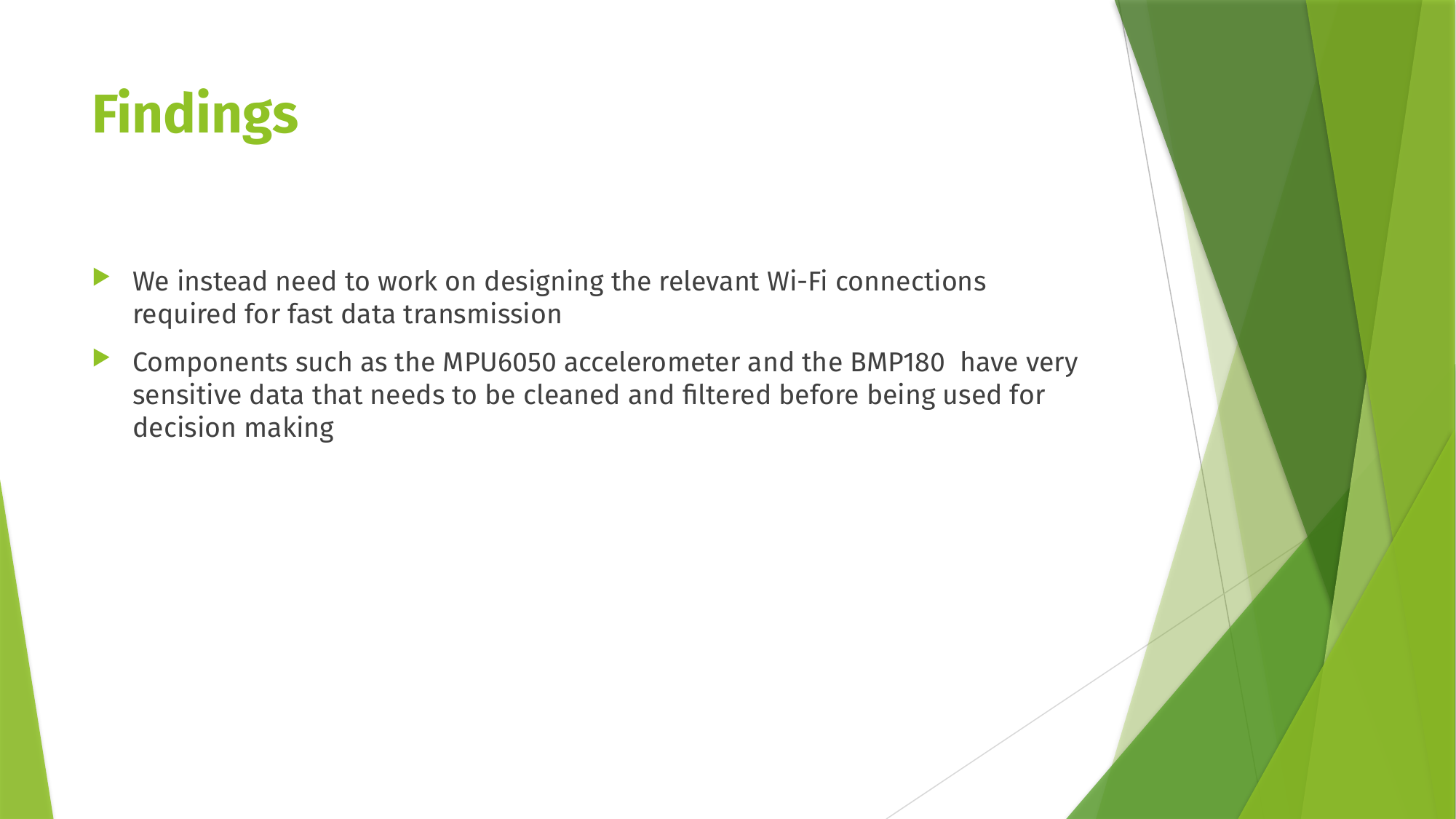

# Findings
We instead need to work on designing the relevant Wi-Fi connections required for fast data transmission
Components such as the MPU6050 accelerometer and the BMP180  have very sensitive data that needs to be cleaned and filtered before being used for decision making